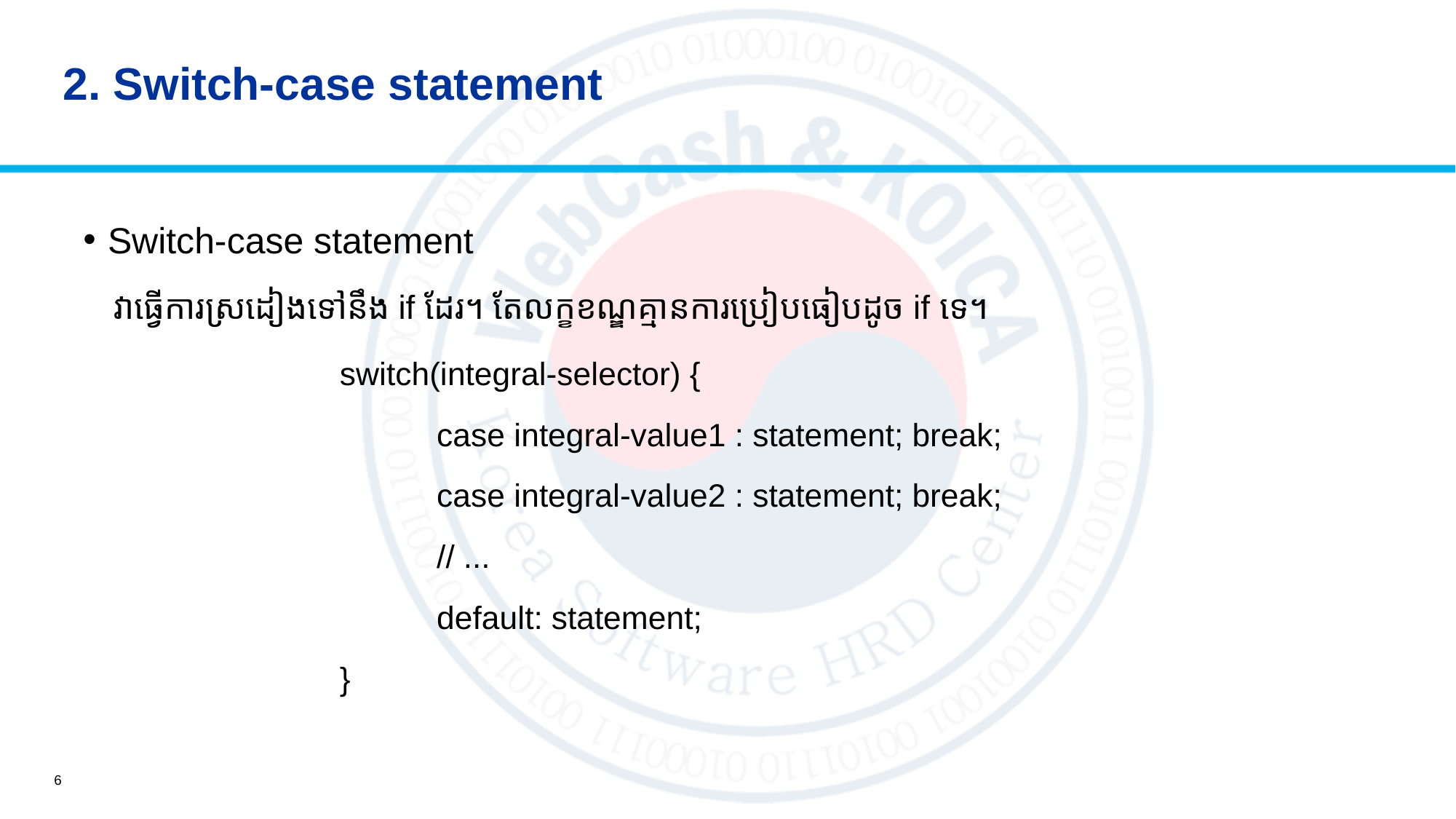

# 2. Switch-case statement
Switch-case statement
វាធ្វើការស្រដៀងទៅនឹង if ដែរ។​ តែលក្ខខណ្ឌគ្មានការប្រៀបធៀបដូច if ទេ។

switch(integral-selector) {
	case integral-value1 : statement; break;
	case integral-value2 : statement; break;
	// ...
	default: statement;
}
6